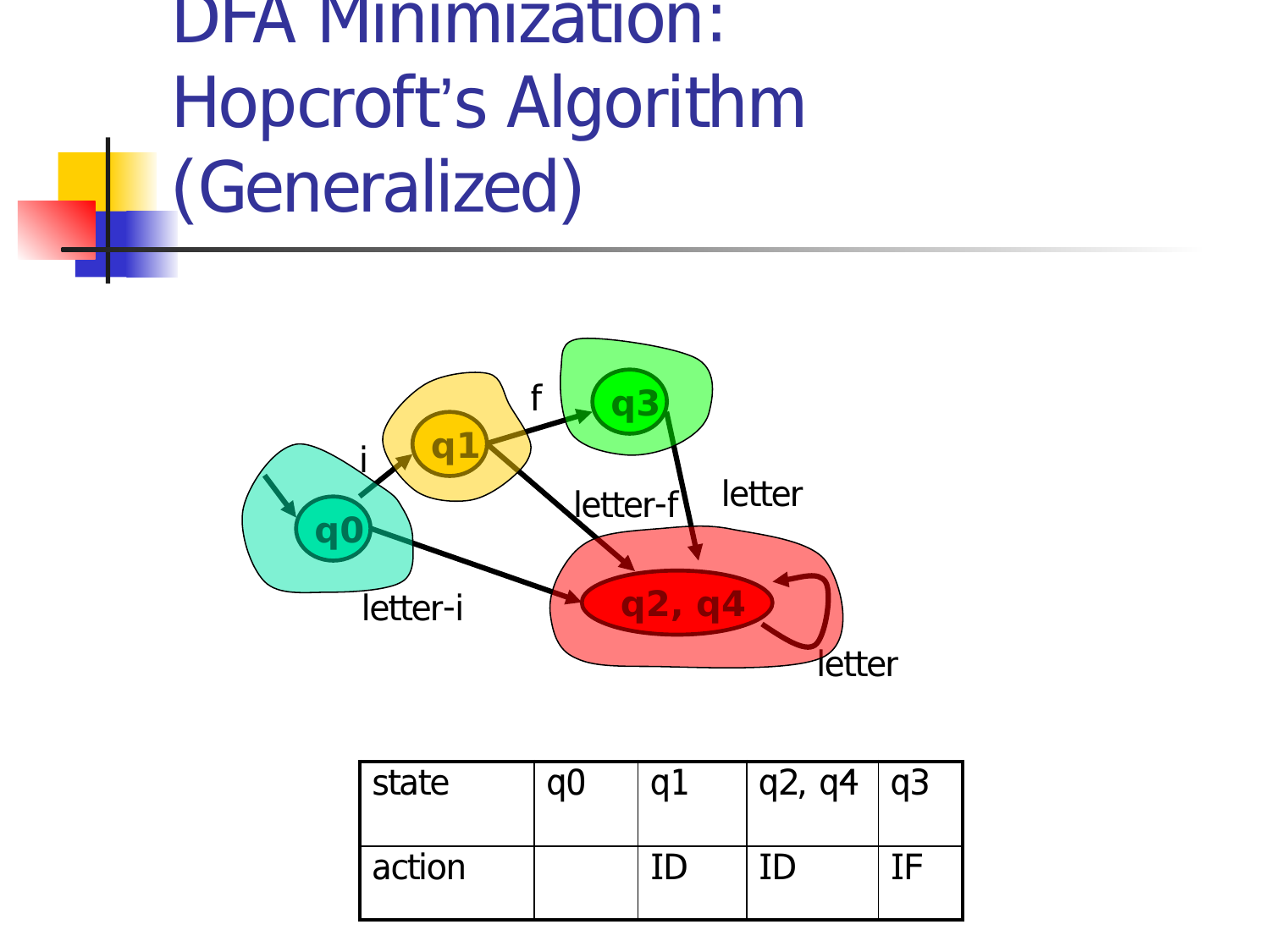

# DFA Minimization: Hopcroft’s Algorithm (Generalized)

f
 q3

 q1

i

letter

letter-f
 q0

 q2, q4

letter-i
letter
| state | q0 | q1 | q2, q4 | q3 |
| --- | --- | --- | --- | --- |
| action |  | ID | ID | IF |